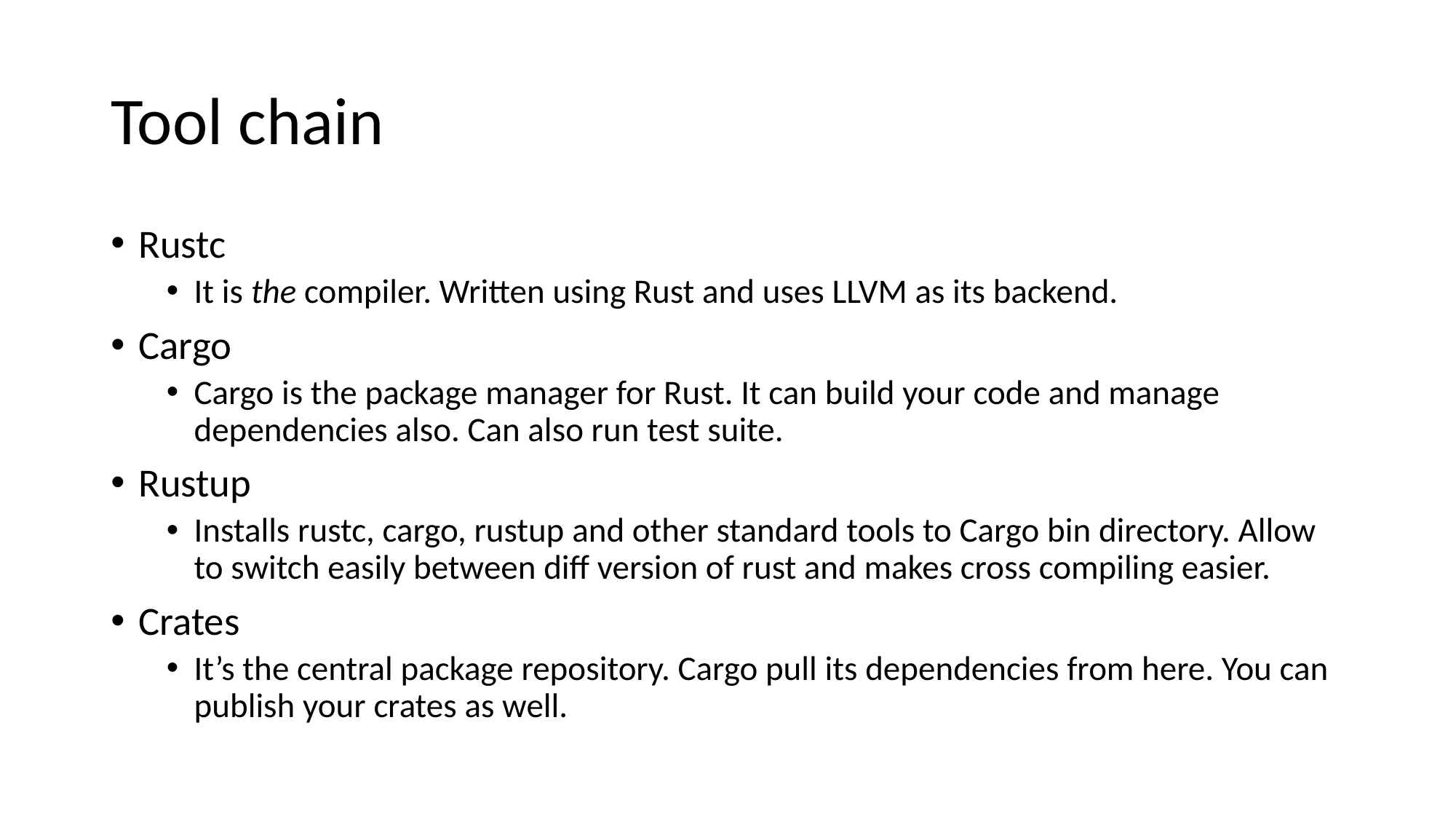

# Tool chain
Rustc
It is the compiler. Written using Rust and uses LLVM as its backend.
Cargo
Cargo is the package manager for Rust. It can build your code and manage dependencies also. Can also run test suite.
Rustup
Installs rustc, cargo, rustup and other standard tools to Cargo bin directory. Allow to switch easily between diff version of rust and makes cross compiling easier.
Crates
It’s the central package repository. Cargo pull its dependencies from here. You can publish your crates as well.